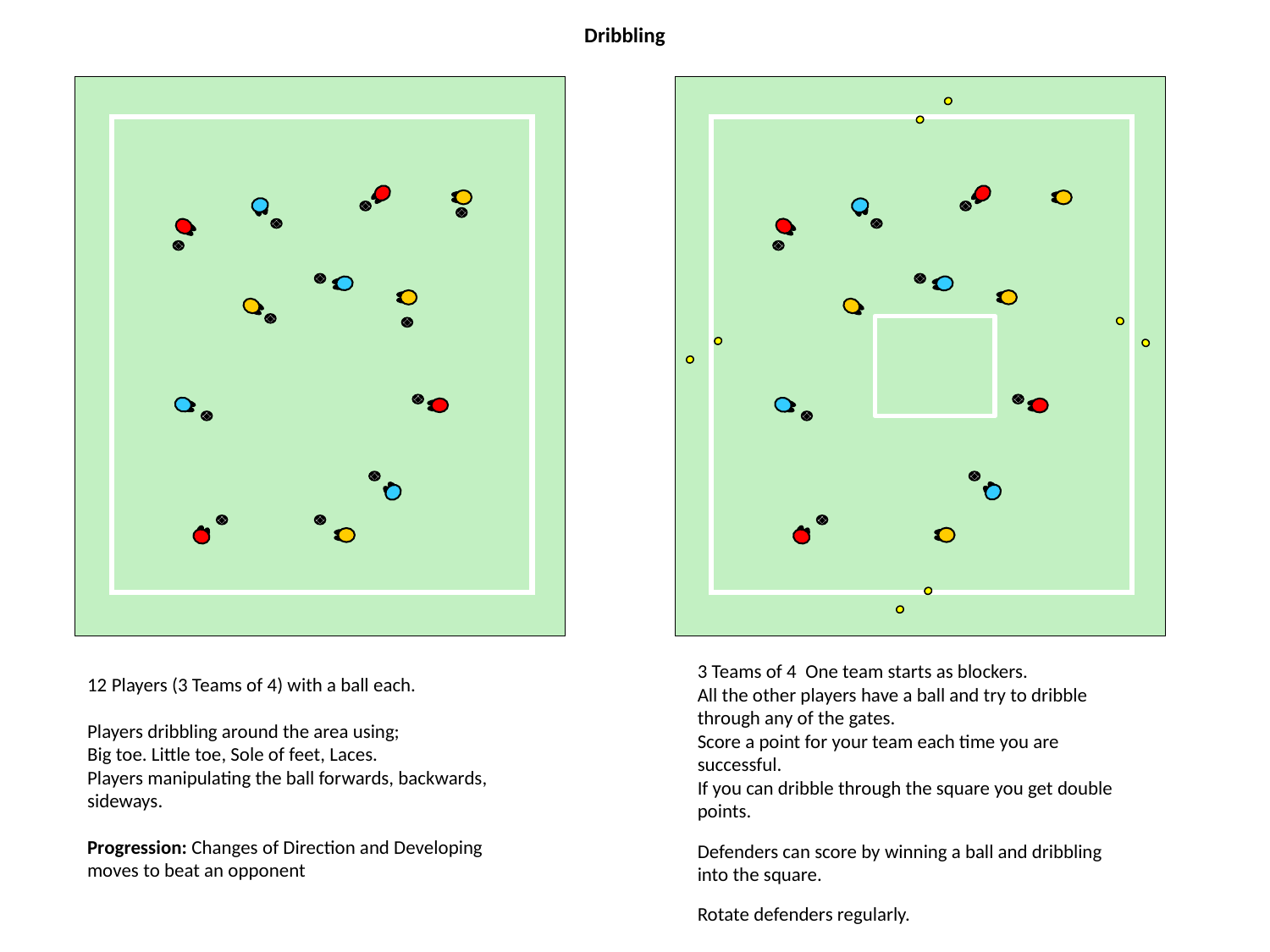

Dribbling

3 Teams of 4  One team starts as blockers.
All the other players have a ball and try to dribble through any of the gates.
Score a point for your team each time you are successful.
If you can dribble through the square you get double points.

Defenders can score by winning a ball and dribbling into the square.

Rotate defenders regularly.

12 Players (3 Teams of 4) with a ball each.

Players dribbling around the area using;
Big toe. Little toe, Sole of feet, Laces.
Players manipulating the ball forwards, backwards, sideways.

Progression: Changes of Direction and Developing moves to beat an opponent